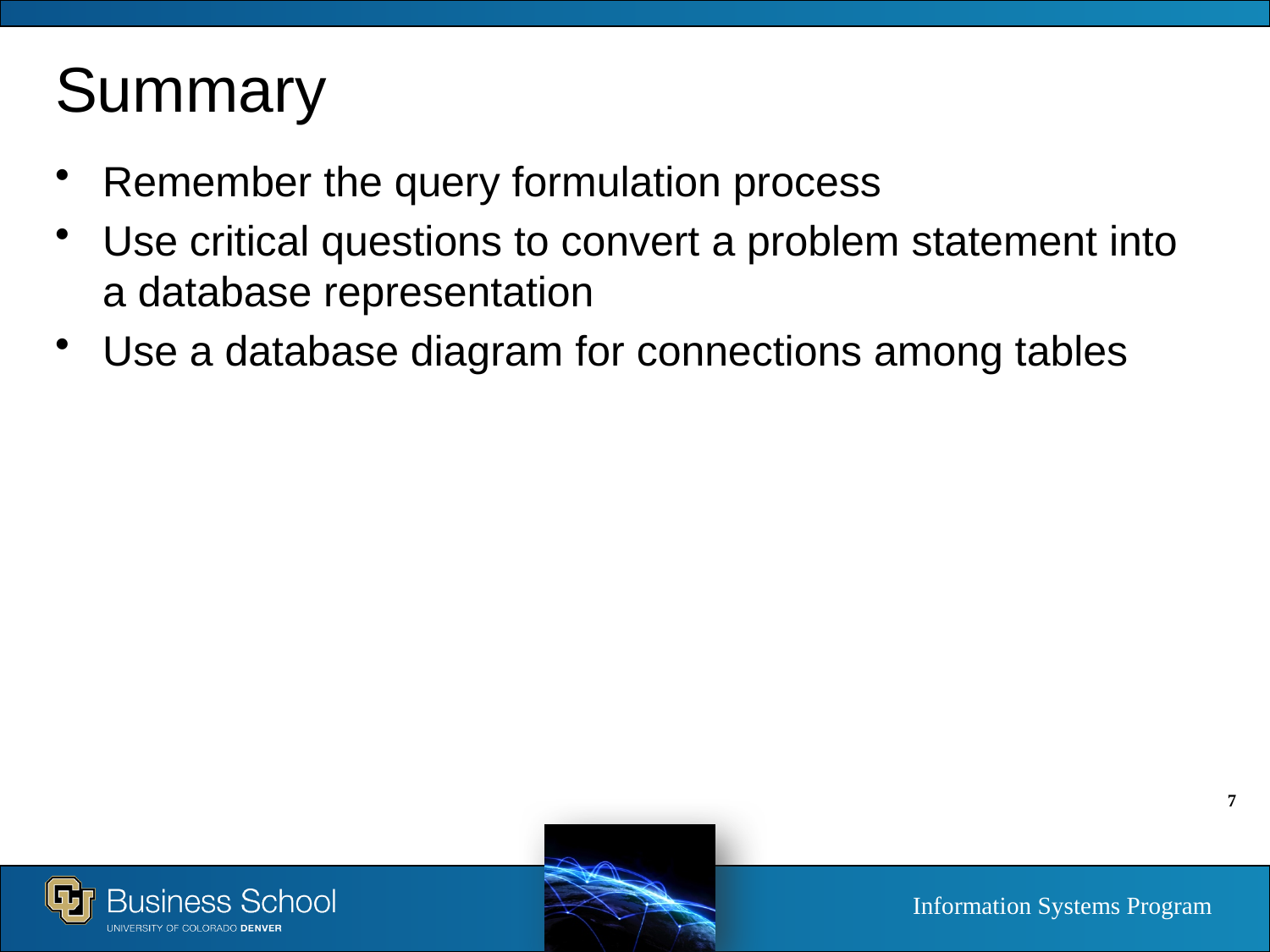

# Summary
Remember the query formulation process
Use critical questions to convert a problem statement into a database representation
Use a database diagram for connections among tables